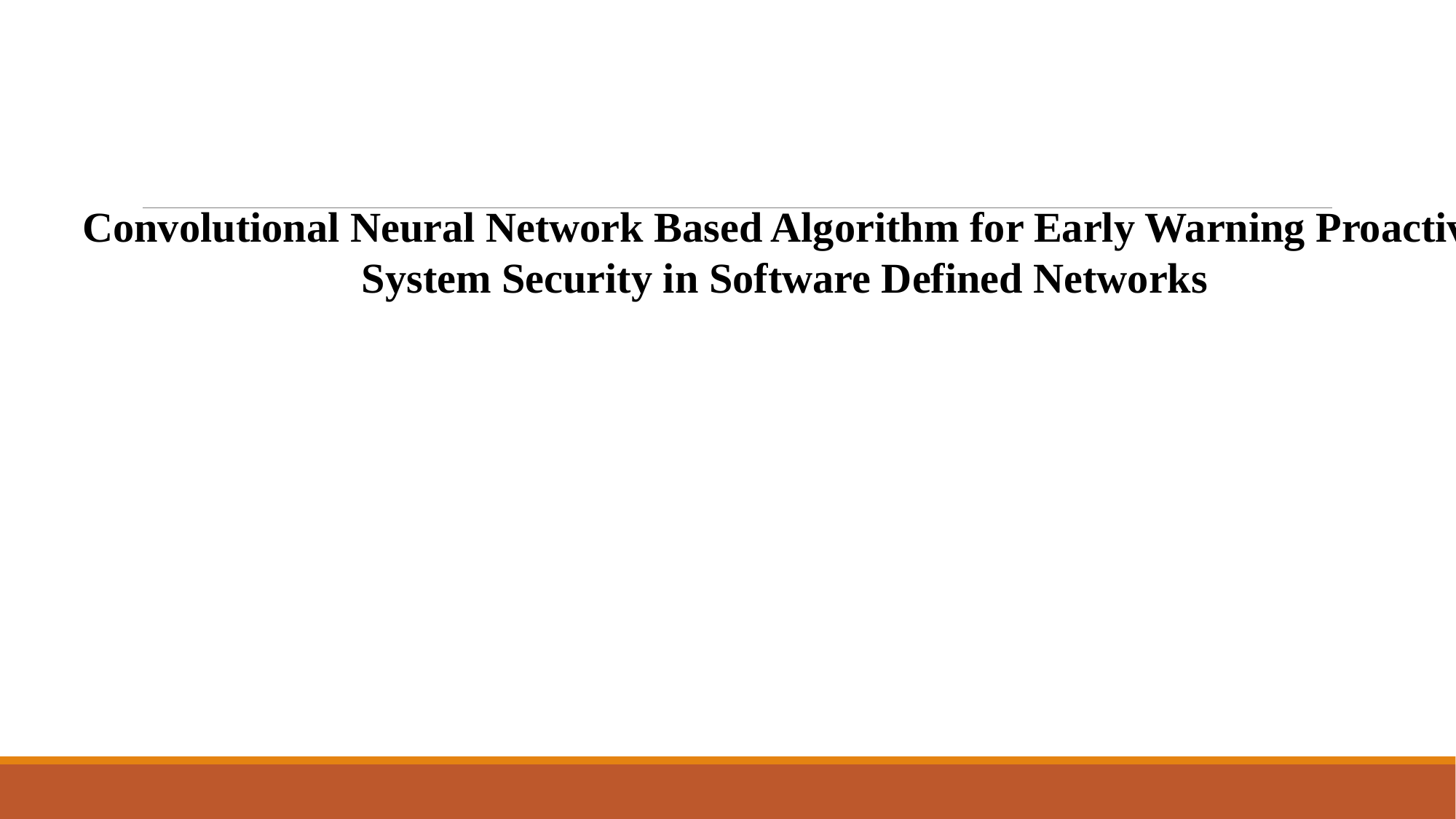

#
Convolutional Neural Network Based Algorithm for Early Warning Proactive System Security in Software Defined Networks